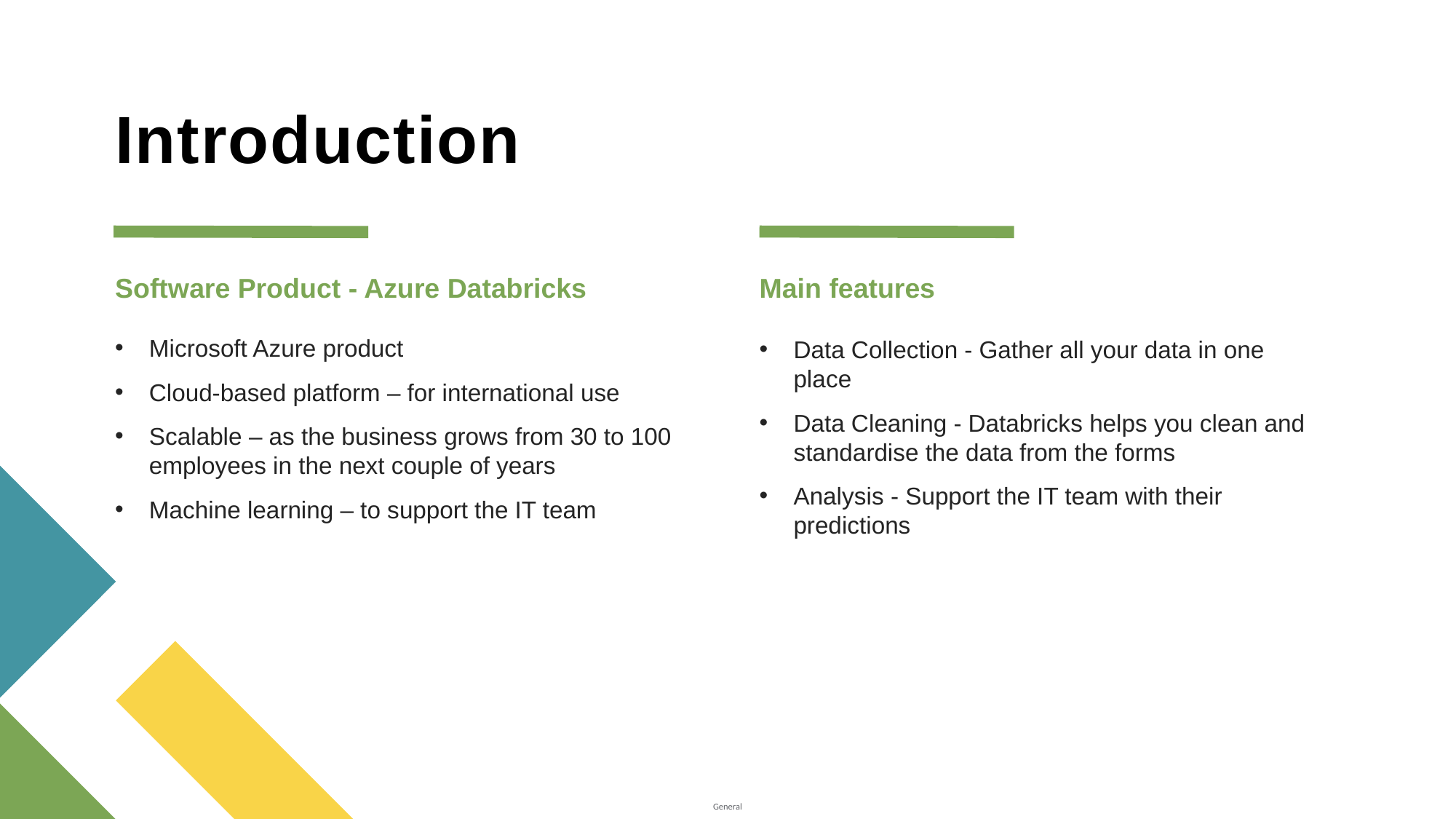

# Introduction
Software Product - Azure Databricks
Main features
Microsoft Azure product
Cloud-based platform – for international use
Scalable – as the business grows from 30 to 100 employees in the next couple of years
Machine learning – to support the IT team

Data Collection - Gather all your data in one place
Data Cleaning - Databricks helps you clean and standardise the data from the forms
Analysis - Support the IT team with their predictions